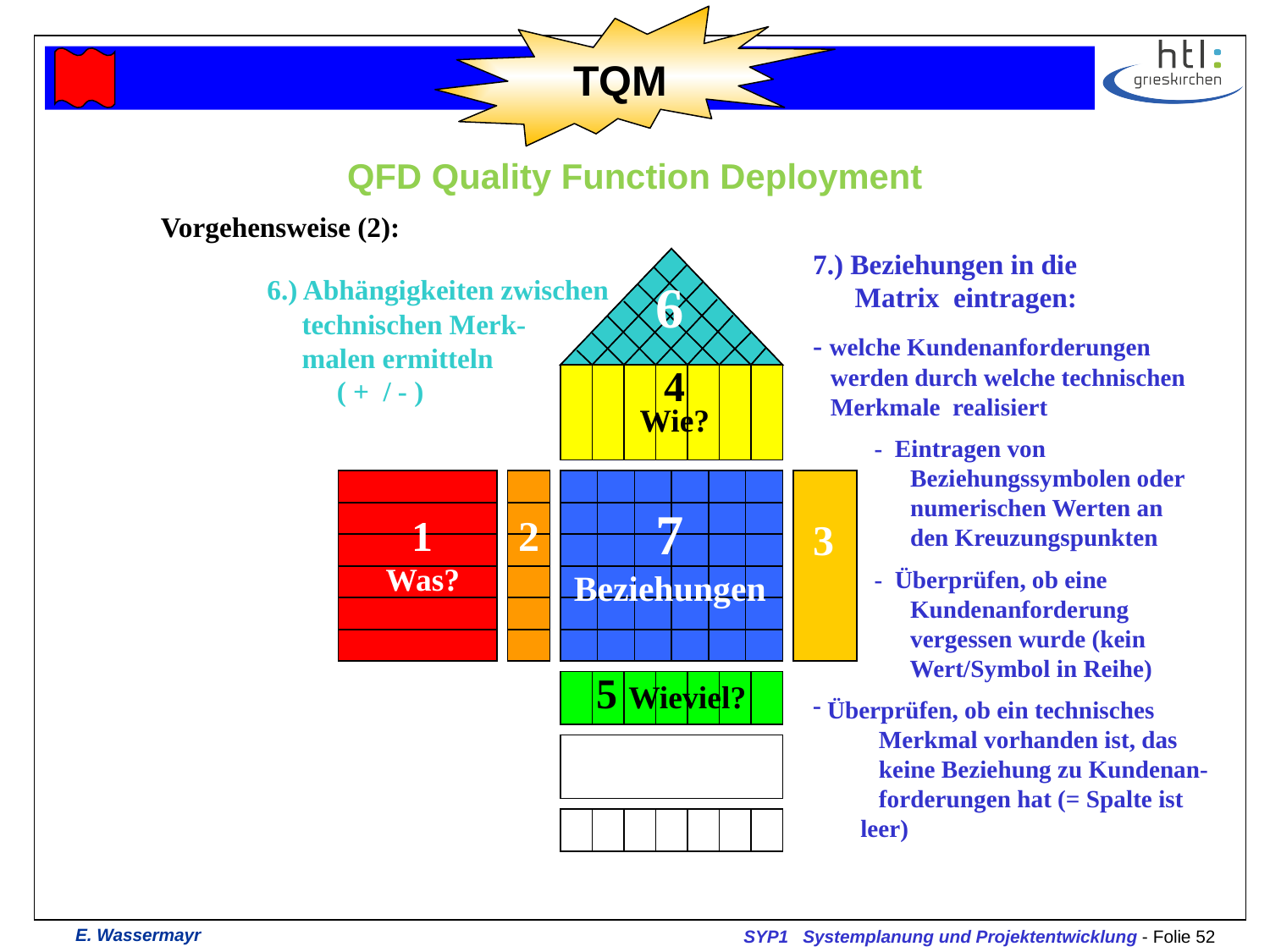

TQM

# QFD Quality Function Deployment
Vorgehensweise (2):

7.) Beziehungen in die
      Matrix  eintragen:
- welche Kundenanforderungen werden durch welche technischen Merkmale  realisiert
          -  Eintragen von
             Beziehungssymbolen oder
             numerischen Werten an
             den Kreuzungspunkten
          -  Überprüfen, ob eine
             Kundenanforderung
             vergessen wurde (kein
             Wert/Symbol in Reihe)
 Überprüfen, ob ein technisches
   Merkmal vorhanden ist, das
   keine Beziehung zu Kundenan-
   forderungen hat (= Spalte ist leer)

6.) Abhängigkeiten zwischen
     technischen Merk-
     malen ermitteln
          ( +  / - )
6

4
Wie?

1
Was?
2
7
Beziehungen
1
Was?
2
3
5 Wieviel?